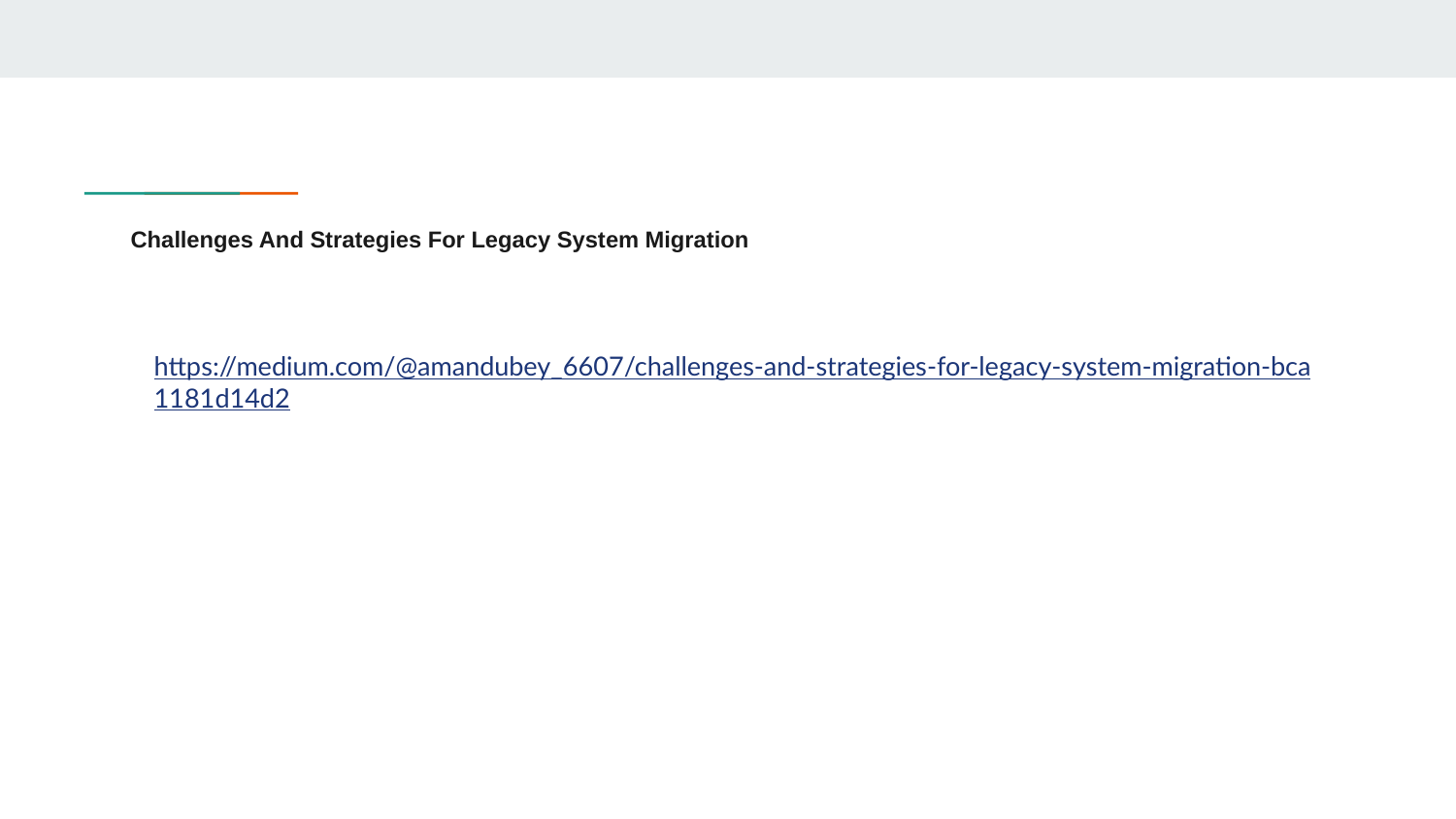

# Challenges And Strategies For Legacy System Migration
https://medium.com/@amandubey_6607/challenges-and-strategies-for-legacy-system-migration-bca1181d14d2